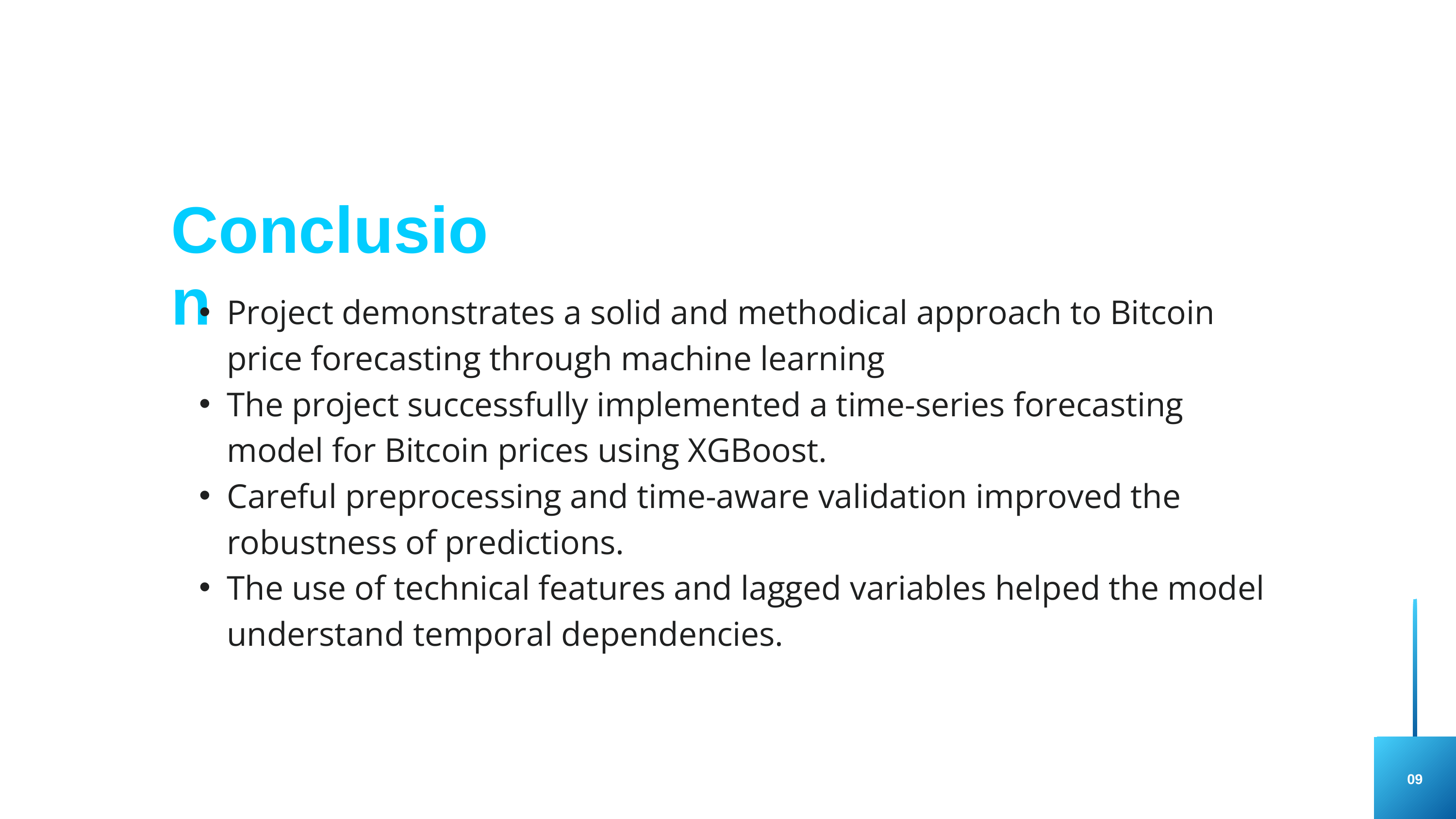

Conclusion
Project demonstrates a solid and methodical approach to Bitcoin price forecasting through machine learning
The project successfully implemented a time-series forecasting model for Bitcoin prices using XGBoost.
Careful preprocessing and time-aware validation improved the robustness of predictions.
The use of technical features and lagged variables helped the model understand temporal dependencies.

09